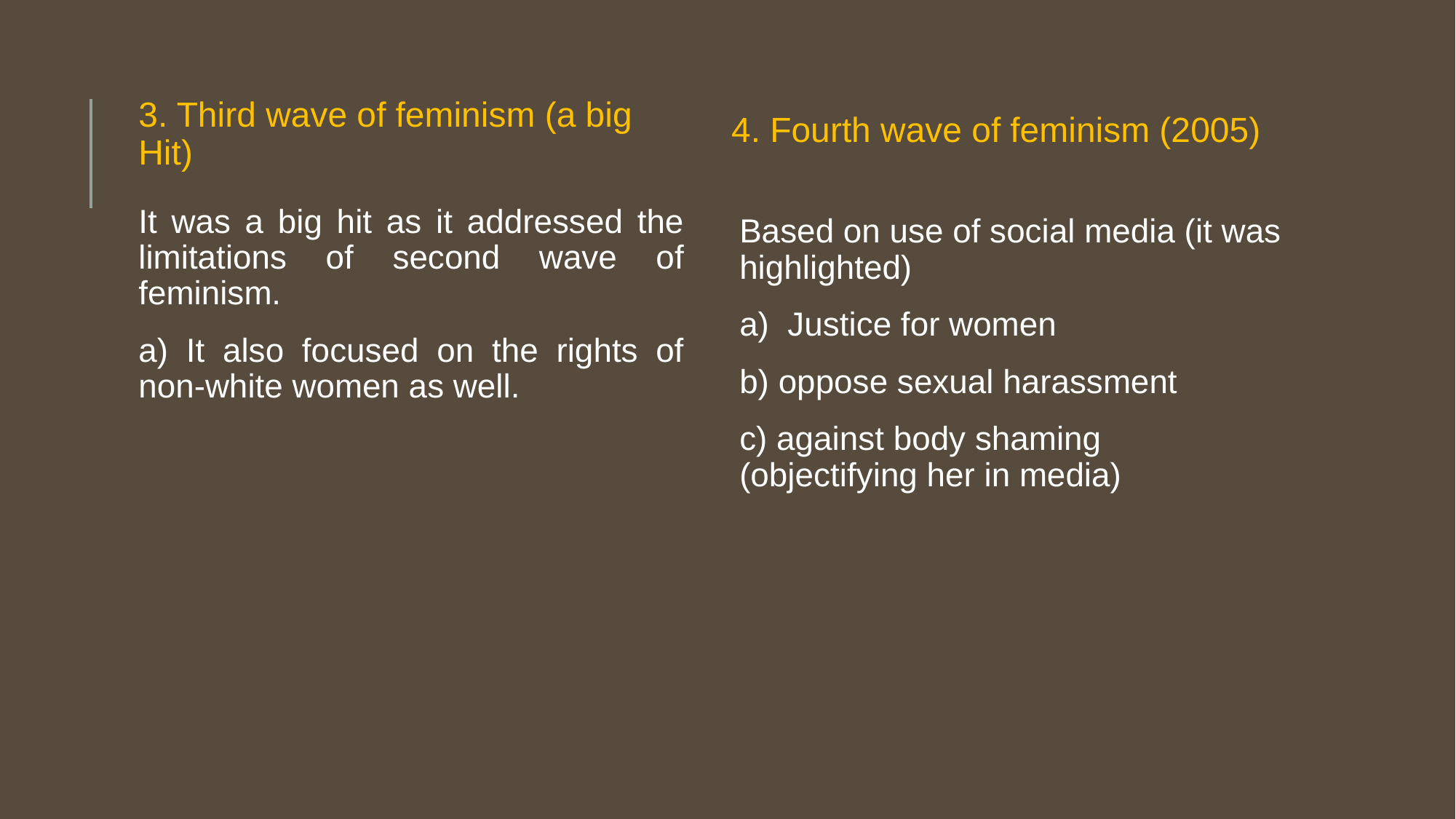

4. Fourth wave of feminism (2005)
3. Third wave of feminism (a big Hit)

It was a big hit as it addressed the limitations of second wave of feminism.
a) It also focused on the rights of non-white women as well.
Based on use of social media (it was highlighted)
a)  Justice for women
b) oppose sexual harassment
c) against body shaming (objectifying her in media)